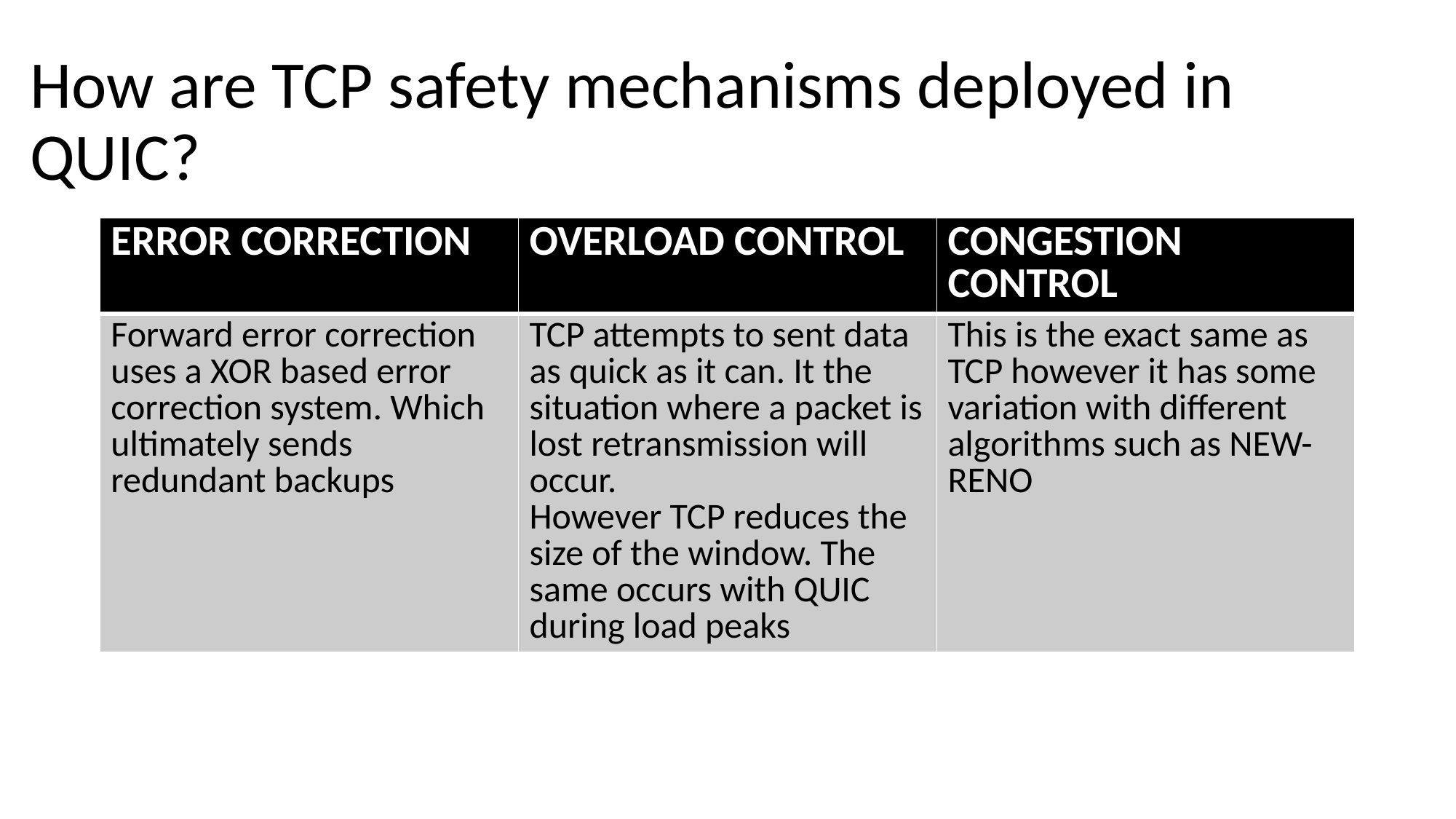

# How are TCP safety mechanisms deployed in QUIC?
| ERROR CORRECTION | OVERLOAD CONTROL | CONGESTION CONTROL |
| --- | --- | --- |
| Forward error correction uses a XOR based error correction system. Which ultimately sends redundant backups | TCP attempts to sent data as quick as it can. It the situation where a packet is lost retransmission will occur. However TCP reduces the size of the window. The same occurs with QUIC during load peaks | This is the exact same as TCP however it has some variation with different algorithms such as NEW-RENO |